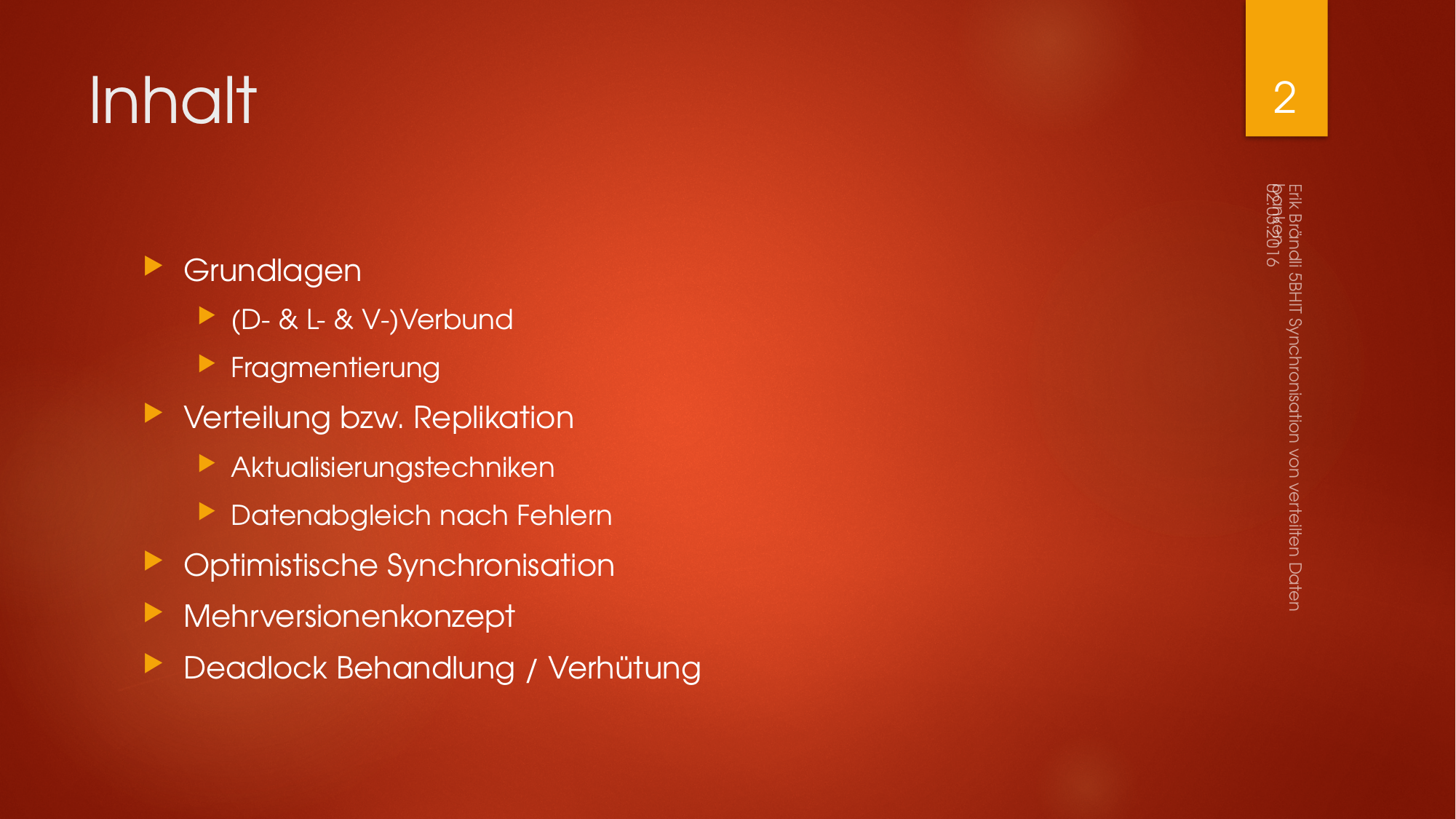

2
# Inhalt
02.03.2016
Grundlagen
(D- & L- & V-)Verbund
Fragmentierung
Verteilung bzw. Replikation
Aktualisierungstechniken
Datenabgleich nach Fehlern
Optimistische Synchronisation
Mehrversionenkonzept
Deadlock Behandlung / Verhütung

Erik Brändli 5BHIT Synchronisation von verteilten Datenbanken